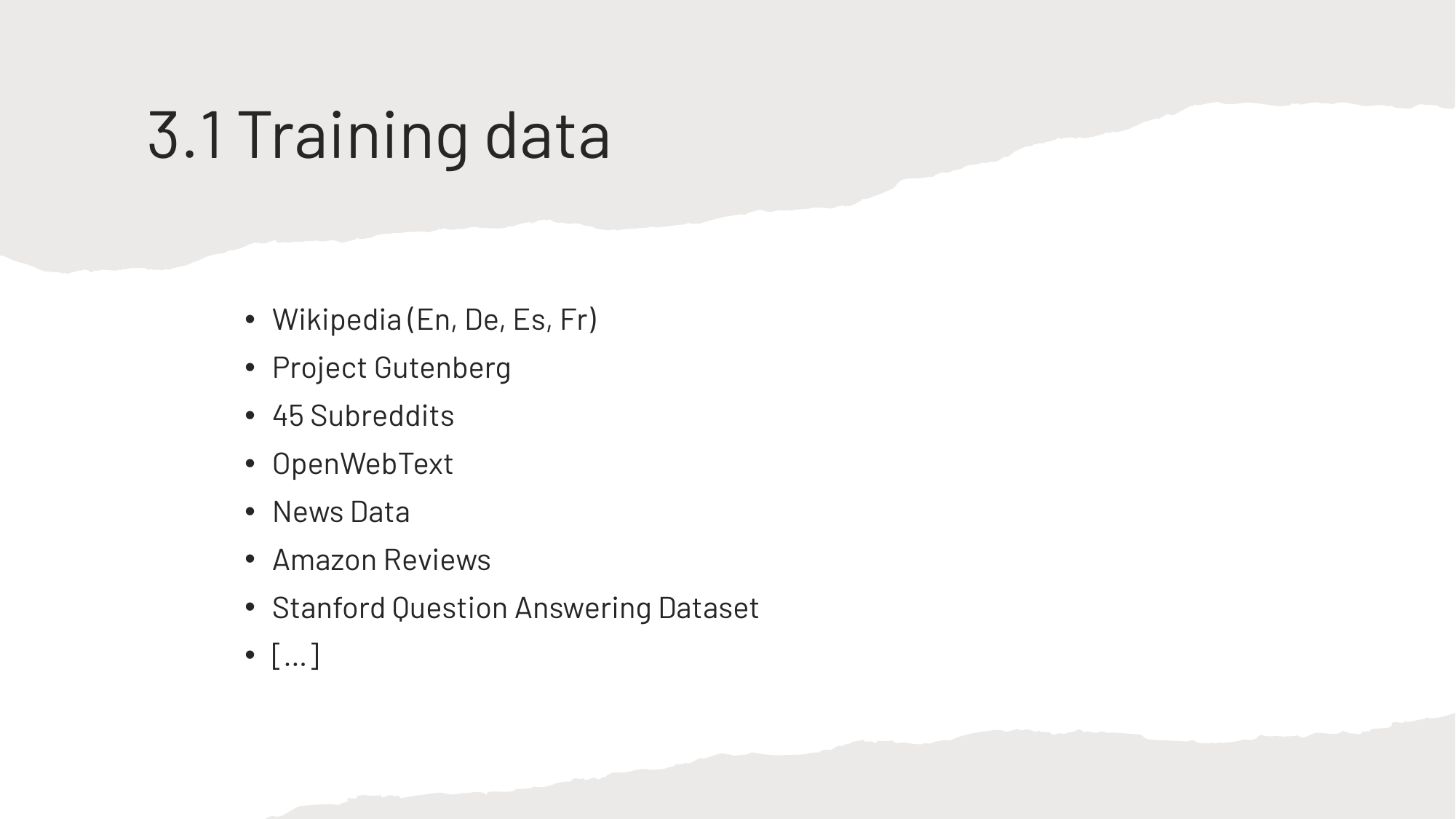

# 3.1 Training data
Wikipedia (En, De, Es, Fr)
Project Gutenberg
45 Subreddits
OpenWebText
News Data
Amazon Reviews
Stanford Question Answering Dataset
[…]